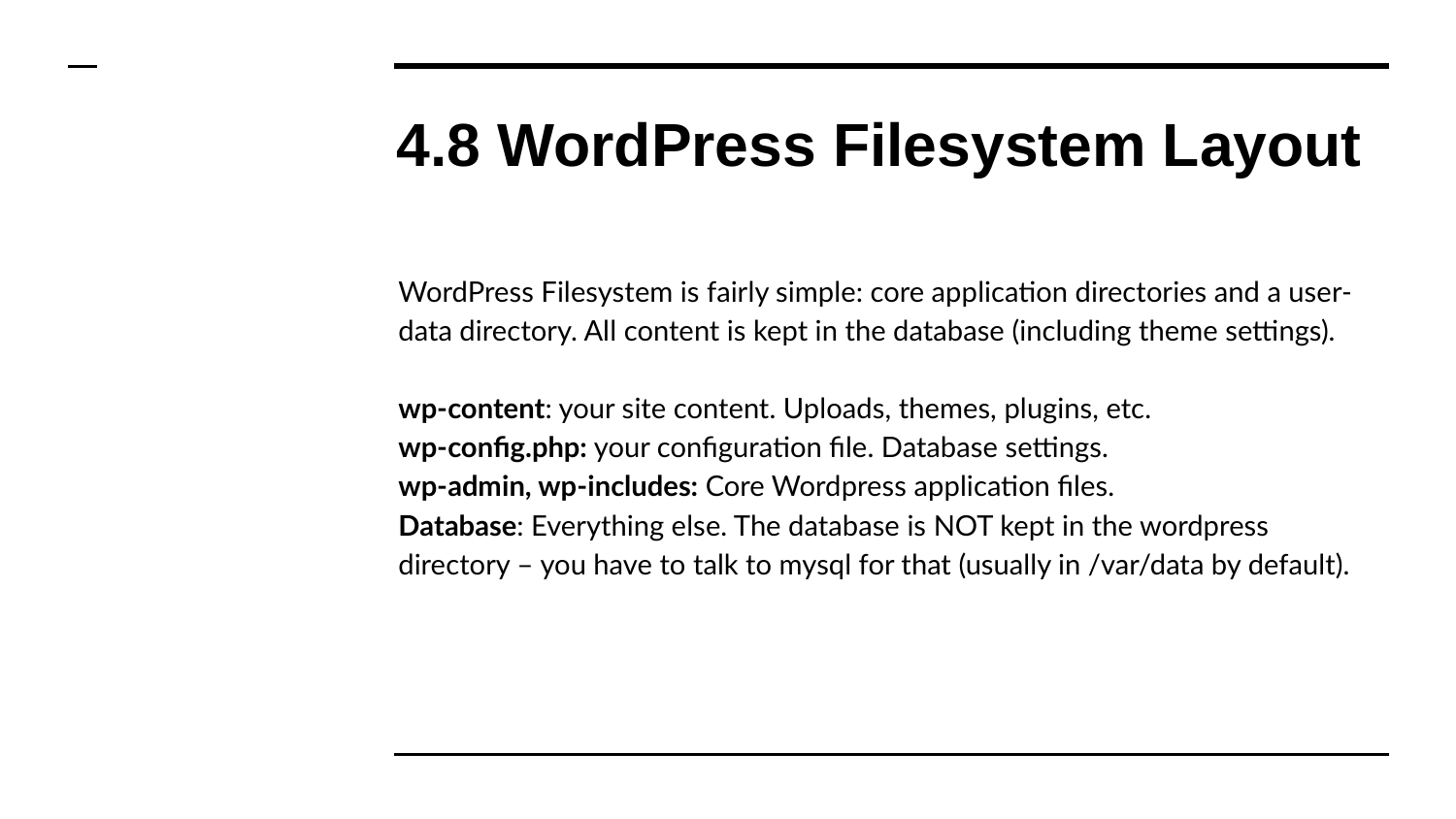

# 4.8 WordPress Filesystem Layout
WordPress Filesystem is fairly simple: core application directories and a user-data directory. All content is kept in the database (including theme settings).

wp-content: your site content. Uploads, themes, plugins, etc.
wp-config.php: your configuration file. Database settings.
wp-admin, wp-includes: Core Wordpress application files.
Database: Everything else. The database is NOT kept in the wordpress directory – you have to talk to mysql for that (usually in /var/data by default).